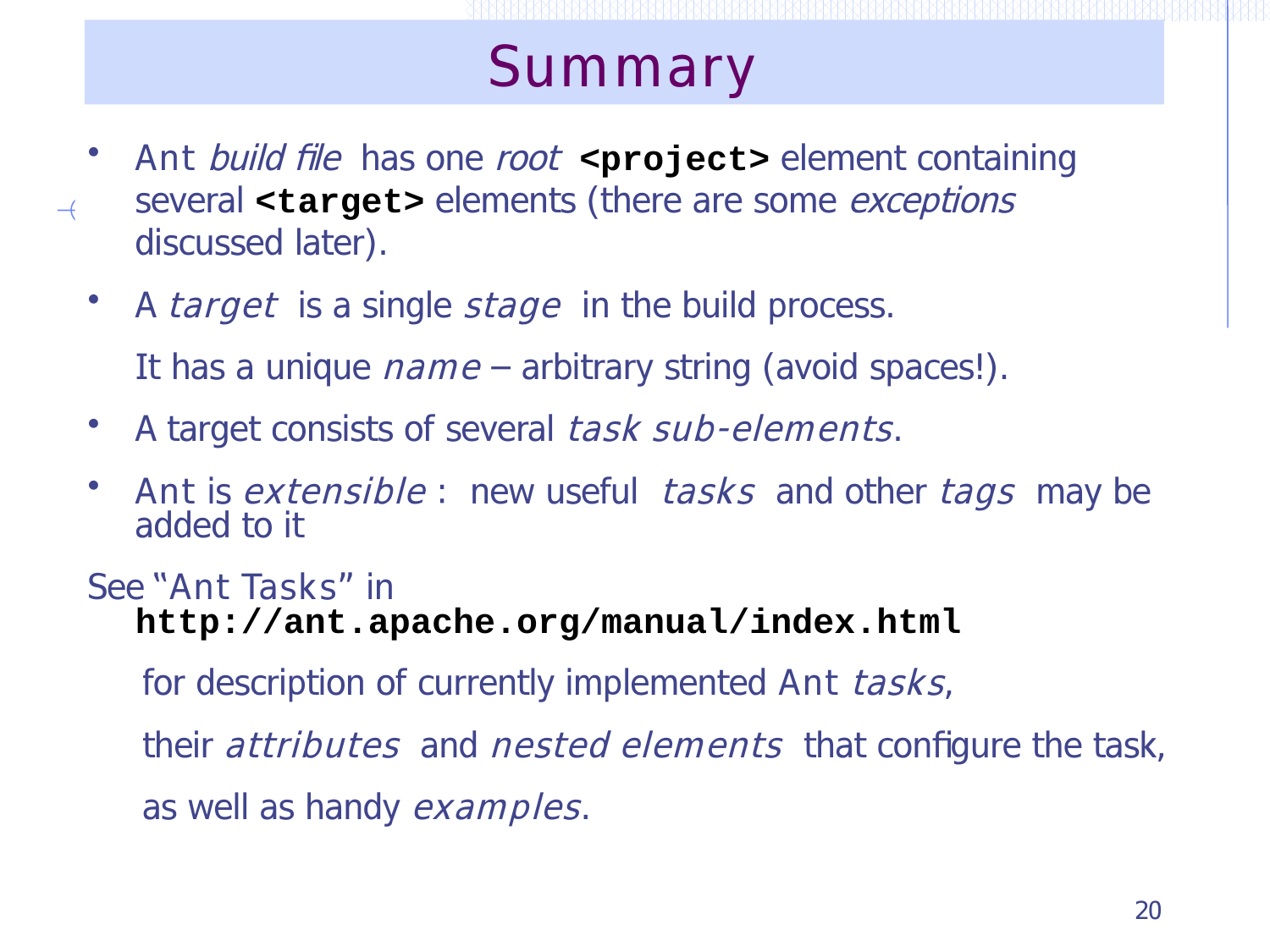

# Summary
Ant build file  has one root  <project> element containing several <target> elements (there are some exceptions  discussed later).
A target  is a single stage  in the build process.
	It has a unique name – arbitrary string (avoid spaces!).
A target consists of several task sub-elements.
Ant is extensible :  new useful  tasks  and other tags  may be added to it
See “Ant Tasks” in http://ant.apache.org/manual/index.html
     for description of currently implemented Ant tasks,
     their attributes  and nested elements  that configure the task,
     as well as handy examples.
20